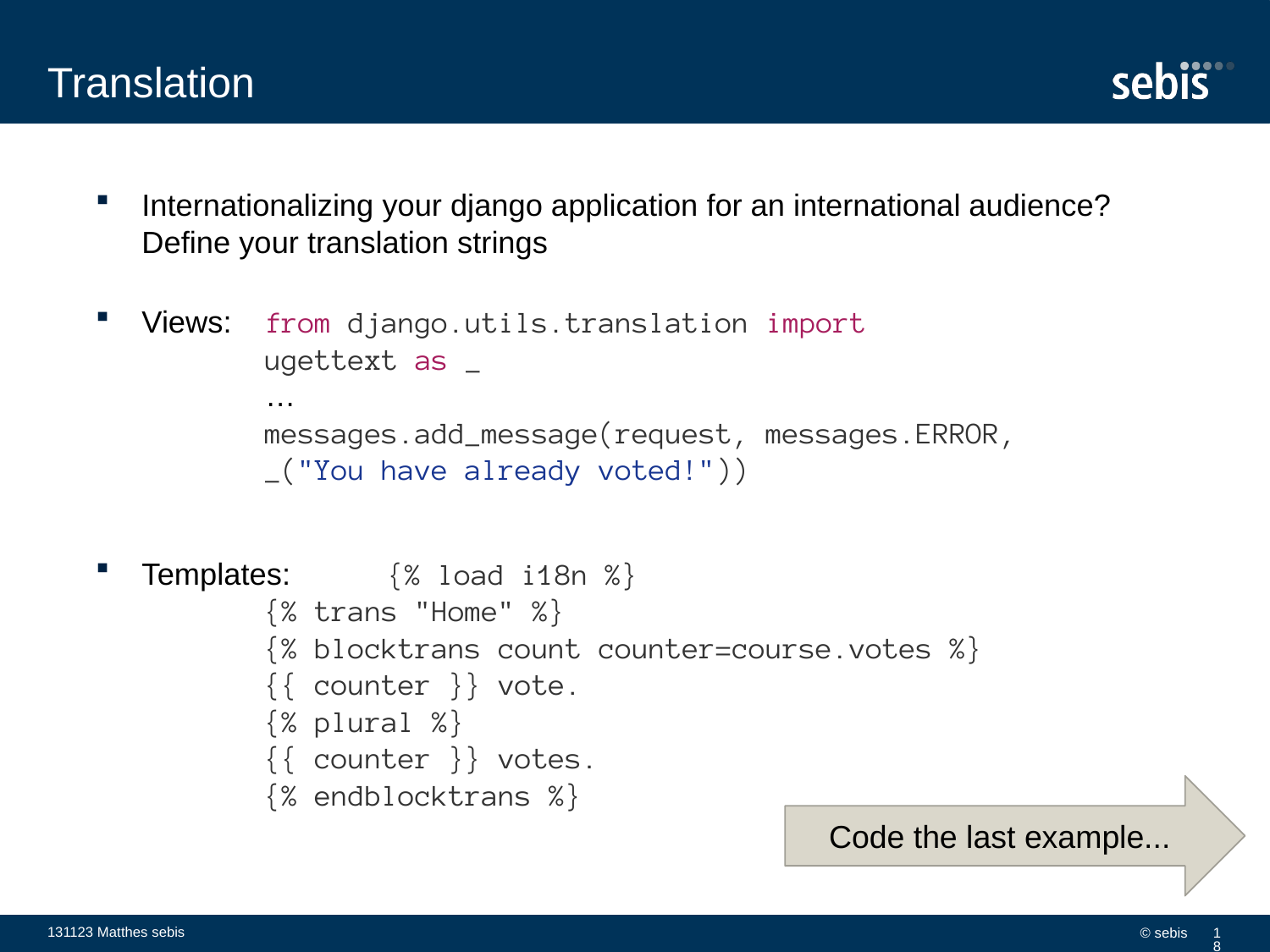

# Translation

Internationalizing your django application for an international audience?
Define your translation strings
Views:		from django.utils.translation import
				ugettext as _
			…
			messages.add_message(request, messages.ERROR,
				_("You have already voted!"))

Templates:	{% load i18n %}
			{% trans "Home" %}
			{% blocktrans count counter=course.votes %}
				{{ counter }} vote.
			{% plural %}
				{{ counter }} votes.
			{% endblocktrans %}
Code the last example...
131123 Matthes sebis
© sebis
18